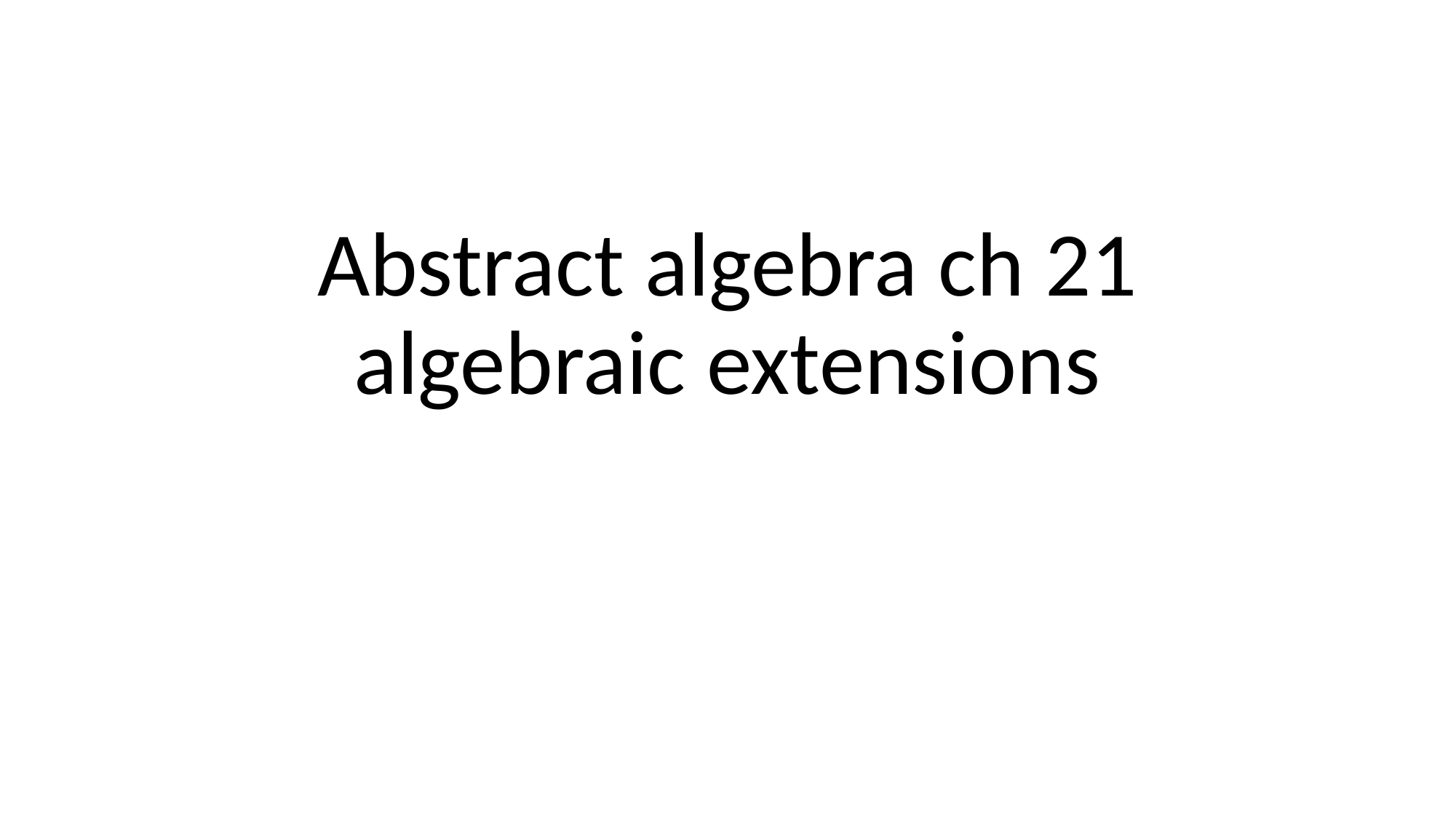

# Abstract algebra ch 21 algebraic extensions